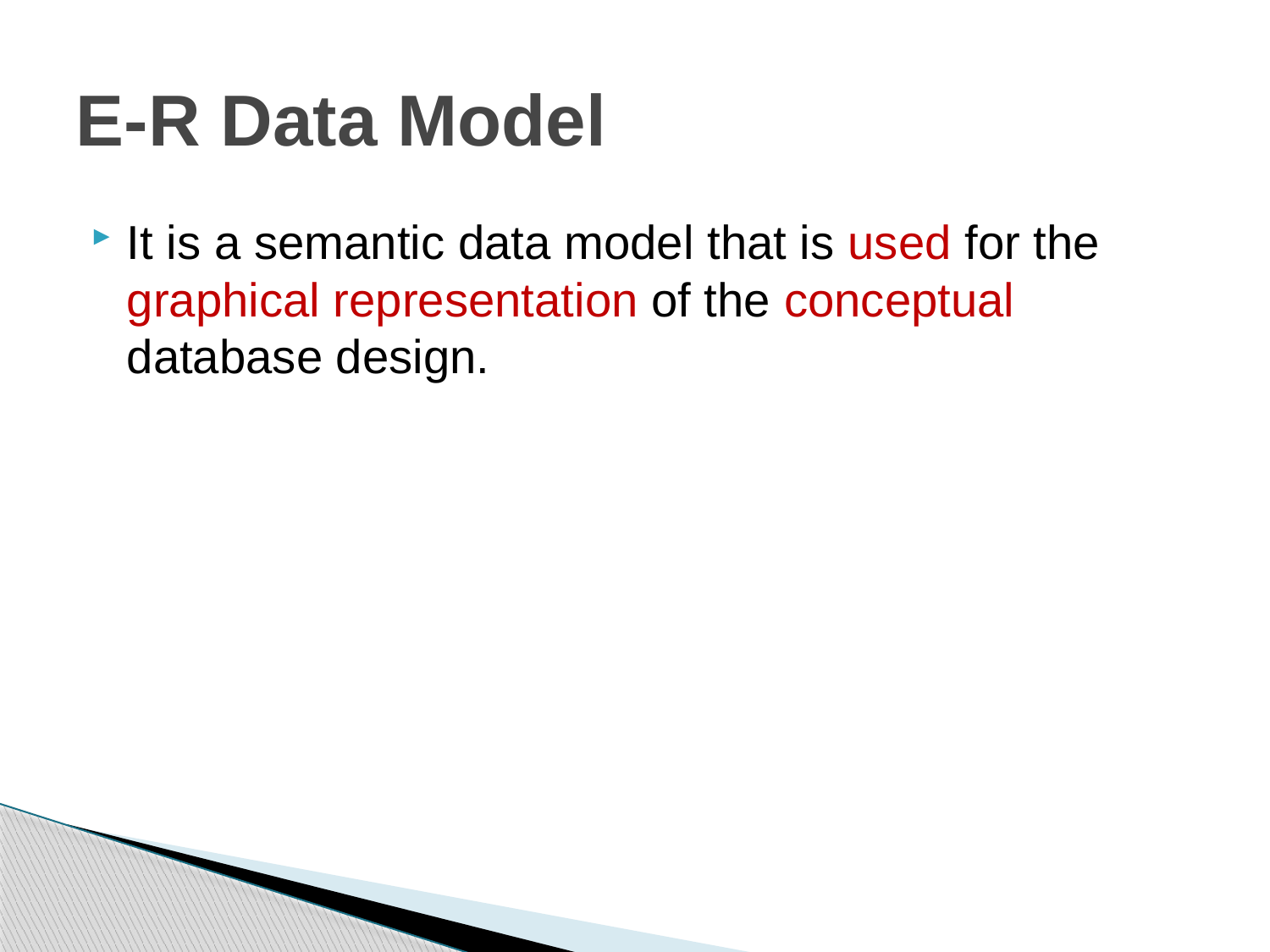

# E-R Data Model
It is a semantic data model that is used for the graphical representation of the conceptual database design.